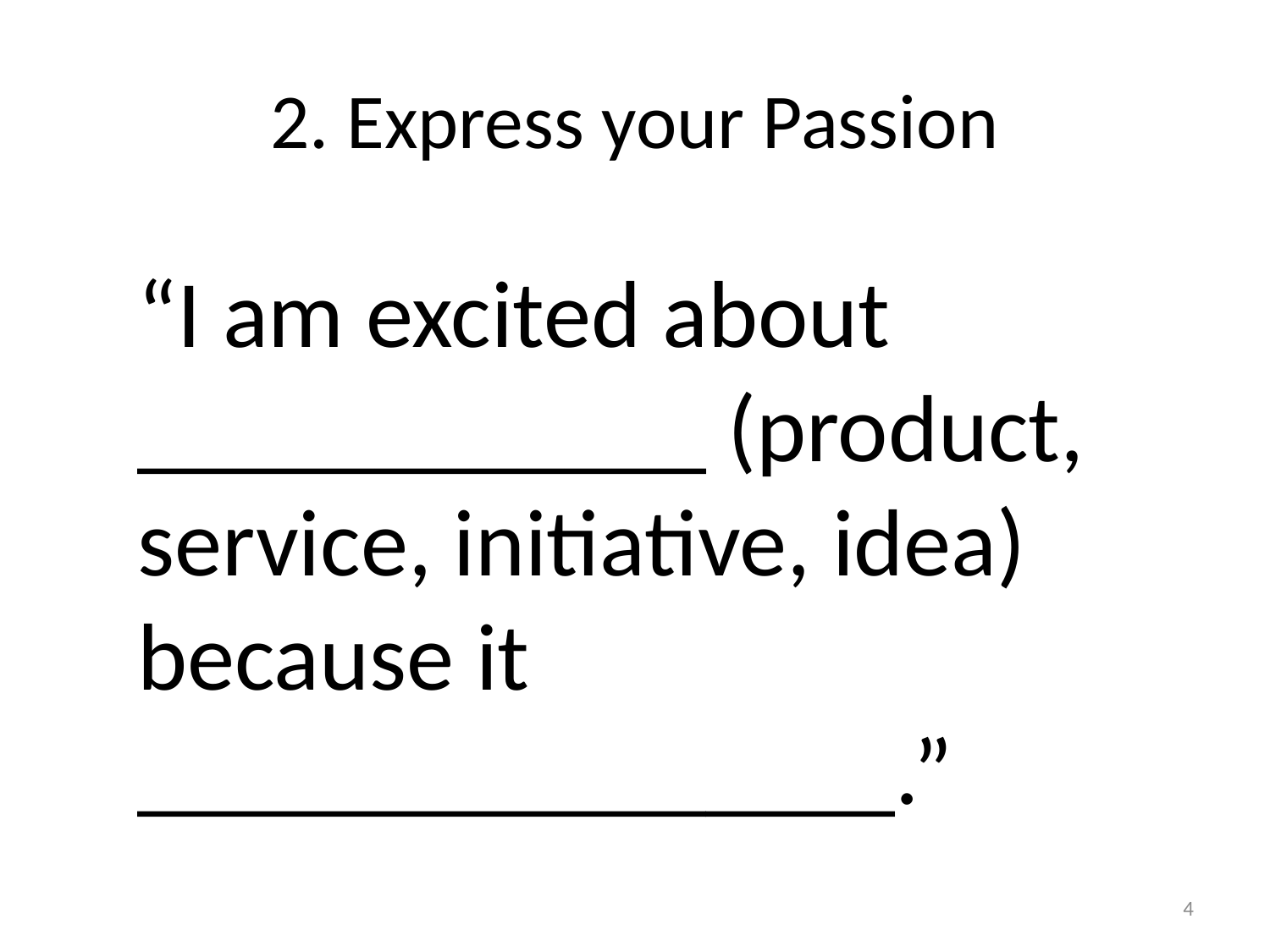

# 2. Express your Passion
“I am excited about ____________ (product, service, initiative, idea) because it ________________.”
4